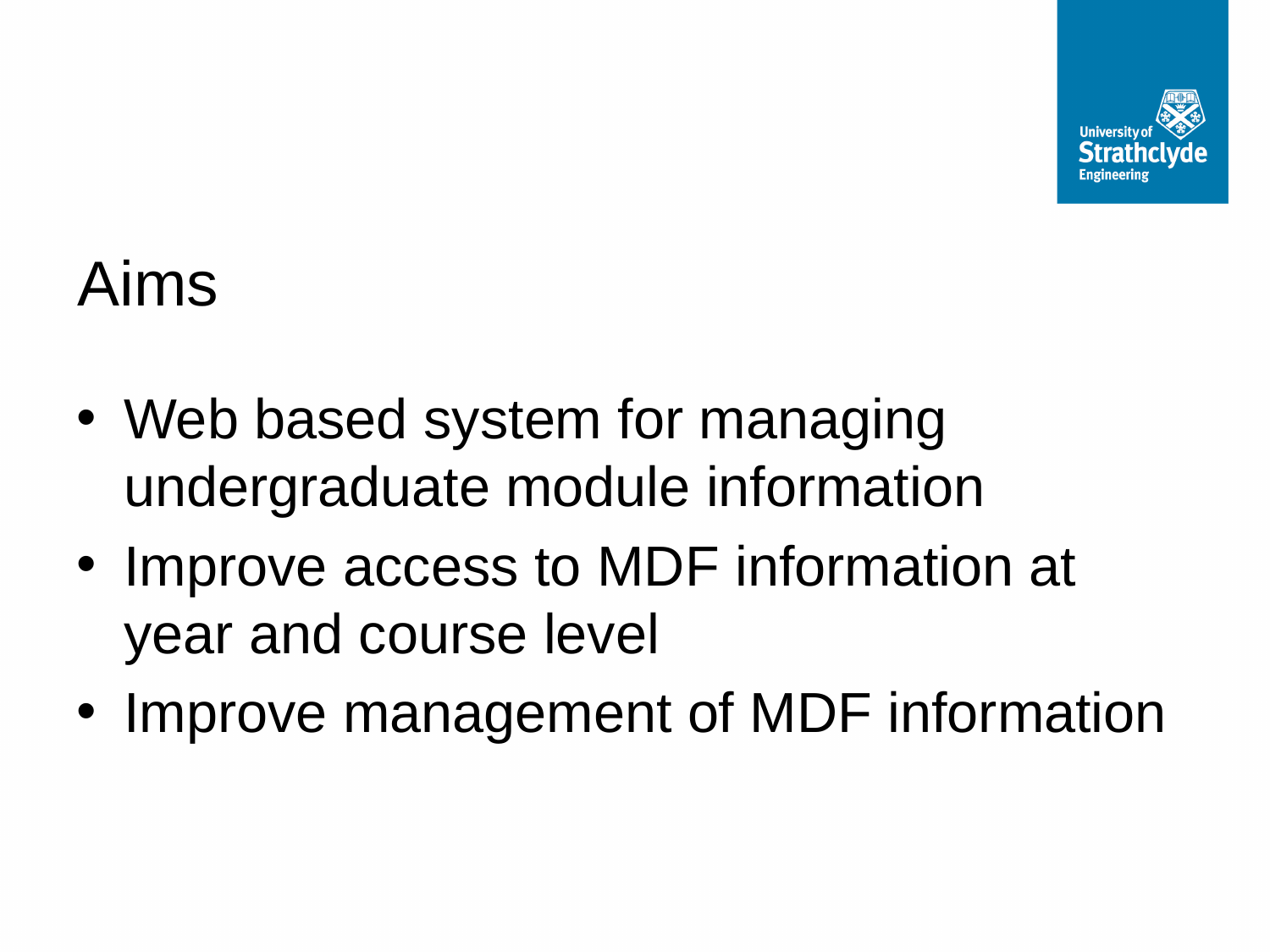

# Aims
Web based system for managing undergraduate module information
Improve access to MDF information at year and course level
Improve management of MDF information